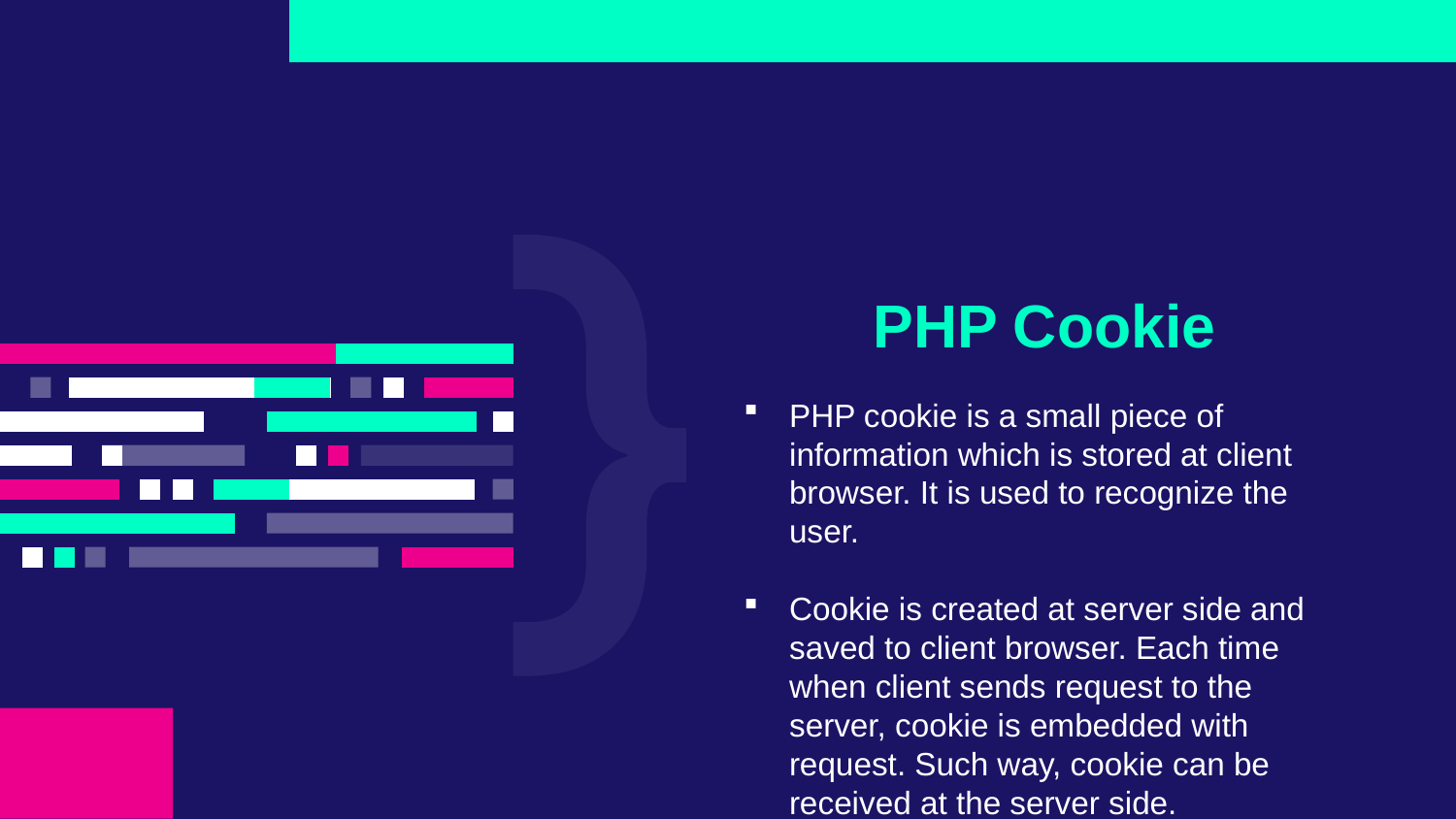

# PHP Cookie
PHP cookie is a small piece of information which is stored at client browser. It is used to recognize the user.

Cookie is created at server side and saved to client browser. Each time when client sends request to the server, cookie is embedded with request. Such way, cookie can be received at the server side.